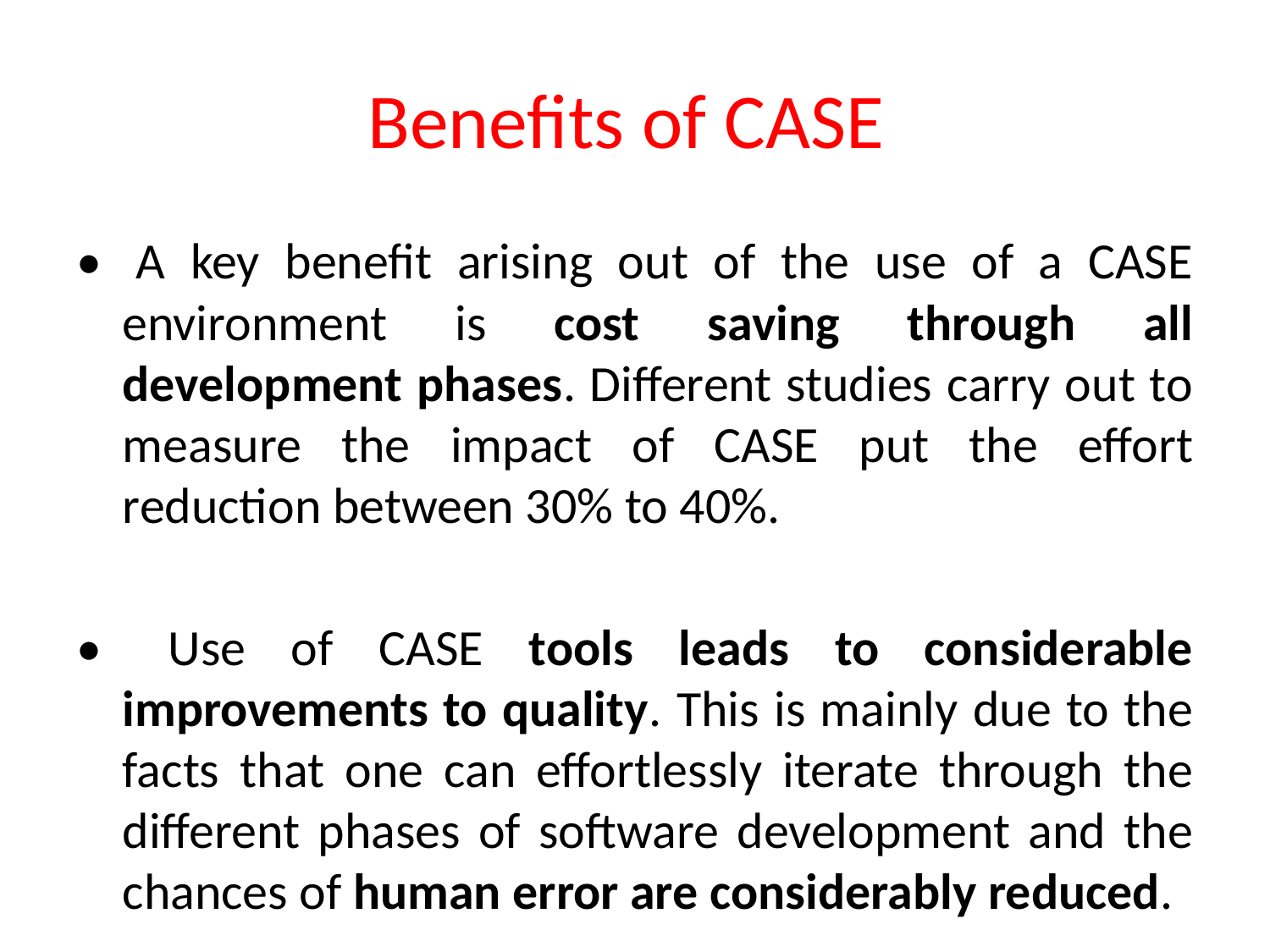

# Benefits of CASE
• 	A key benefit arising out of the use of a CASE environment is cost saving through all development phases. Different studies carry out to measure the impact of CASE put the effort reduction between 30% to 40%.

•	 Use of CASE tools leads to considerable improvements to quality. This is mainly due to the facts that one can effortlessly iterate through the different phases of software development and the chances of human error are considerably reduced.